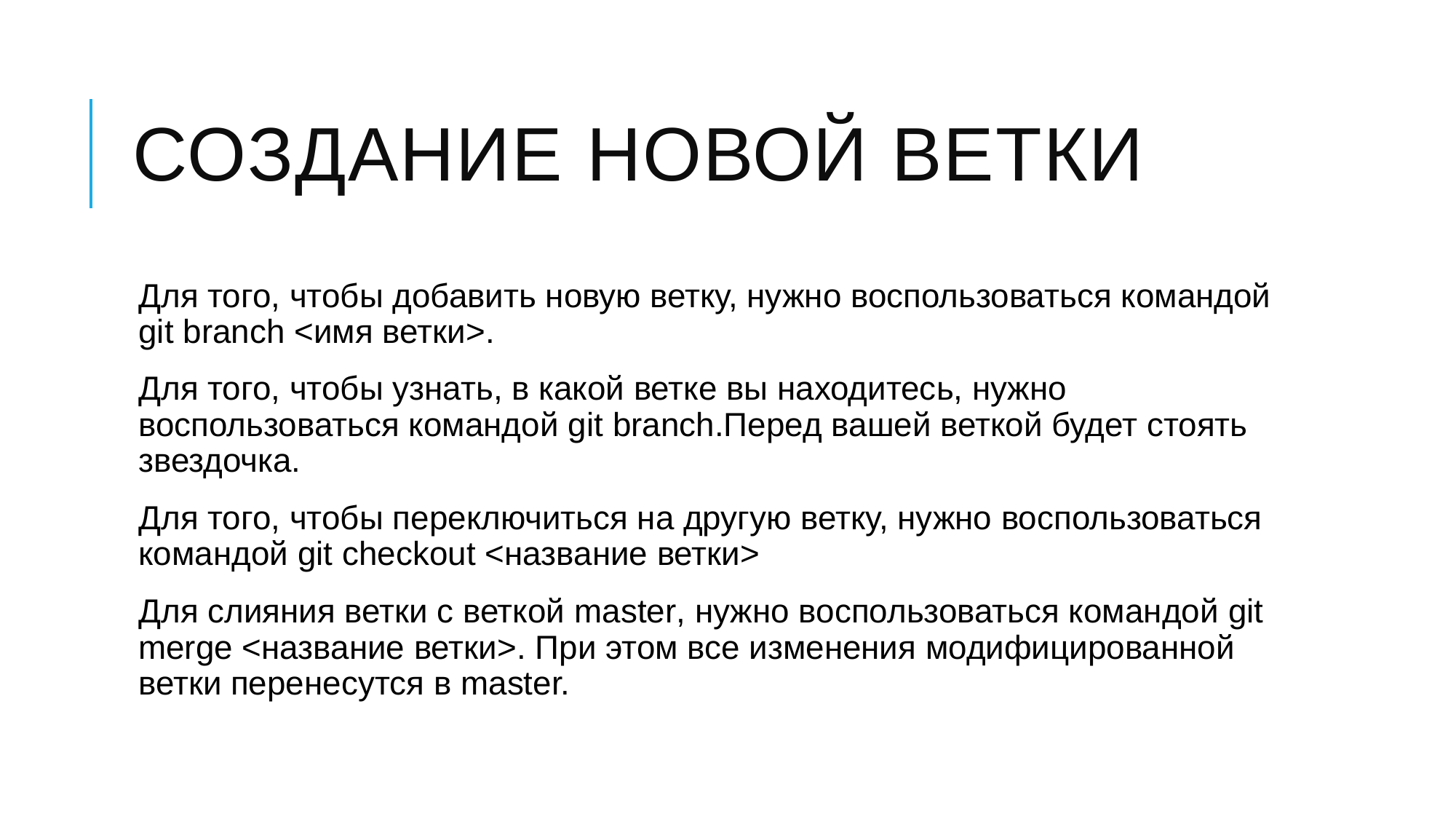

# Создание новой ветки
Для того, чтобы добавить новую ветку, нужно воспользоваться командой git branch <имя ветки>.
Для того, чтобы узнать, в какой ветке вы находитесь, нужно воспользоваться командой git branch.Перед вашей веткой будет стоять звездочка.
Для того, чтобы переключиться на другую ветку, нужно воспользоваться командой git checkout <название ветки>
Для слияния ветки с веткой master, нужно воспользоваться командой git merge <название ветки>. При этом все изменения модифицированной ветки перенесутся в master.